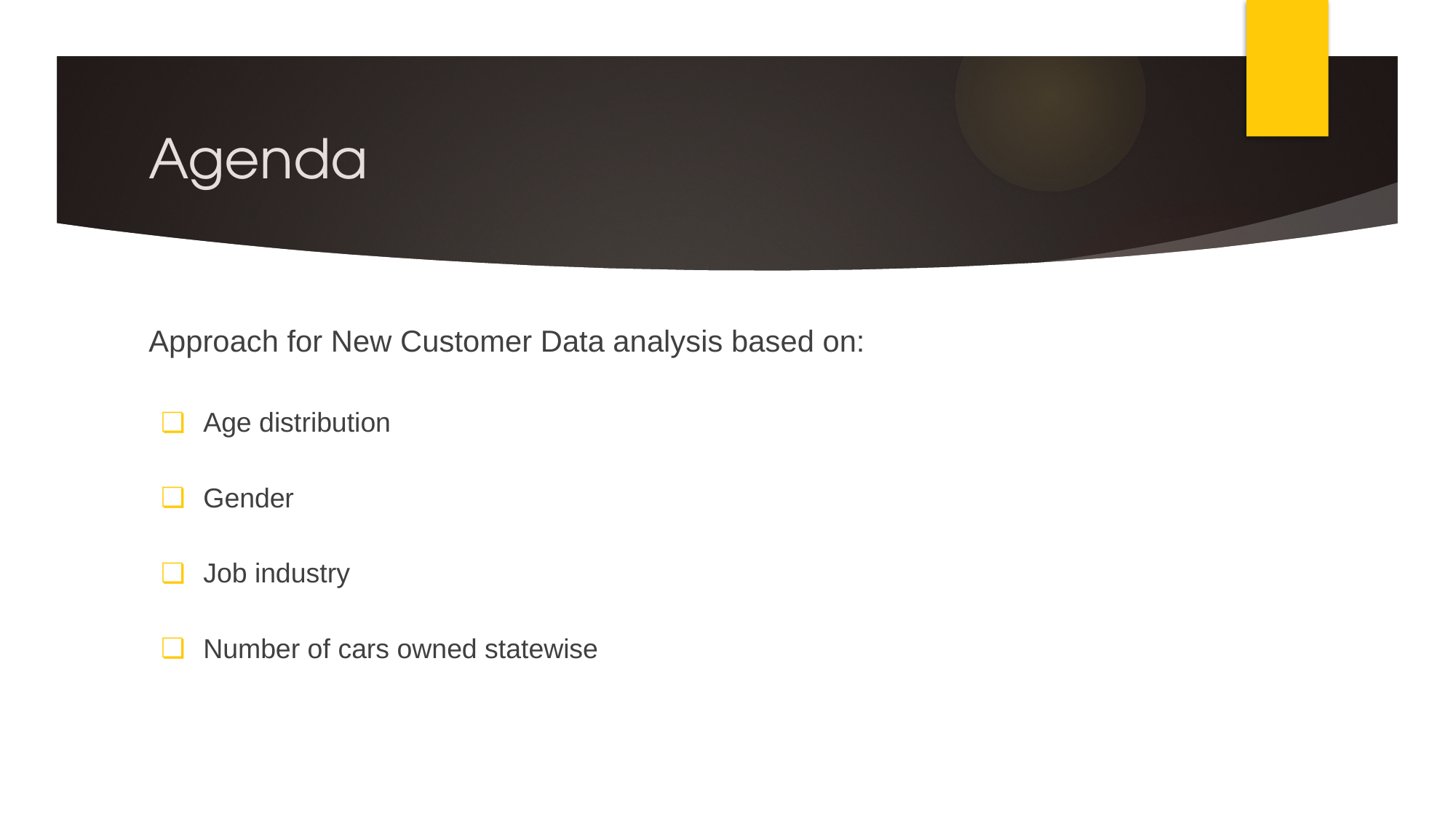

# Agenda
Approach for New Customer Data analysis based on:

Age distribution

Gender

Job industry

Number of cars owned statewise